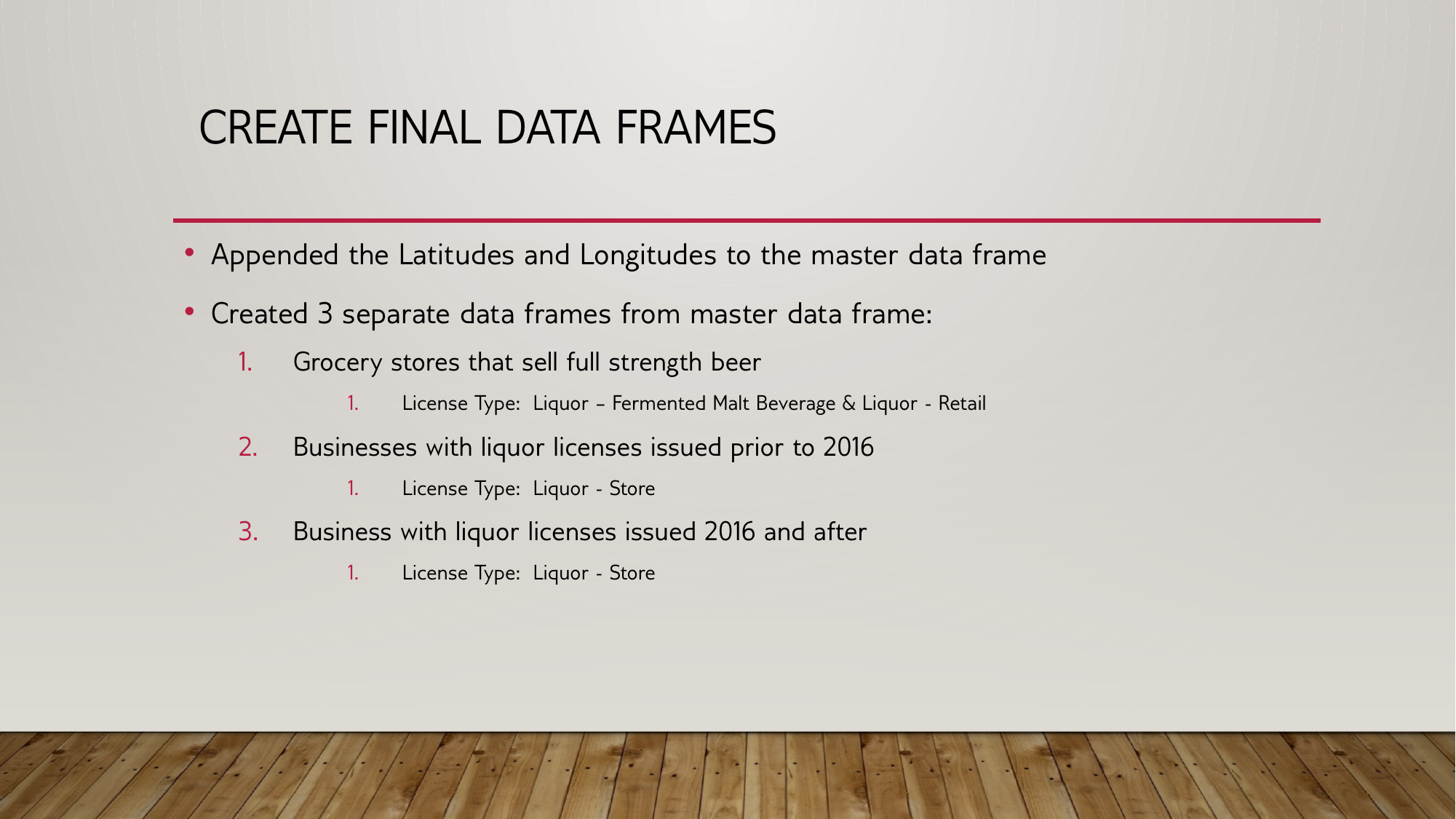

# Create Final Data Frames
Appended the Latitudes and Longitudes to the master data frame
Created 3 separate data frames from master data frame:
Grocery stores that sell full strength beer
License Type:  Liquor – Fermented Malt Beverage & Liquor - Retail
Businesses with liquor licenses issued prior to 2016
License Type:  Liquor - Store
Business with liquor licenses issued 2016 and after
License Type:  Liquor - Store